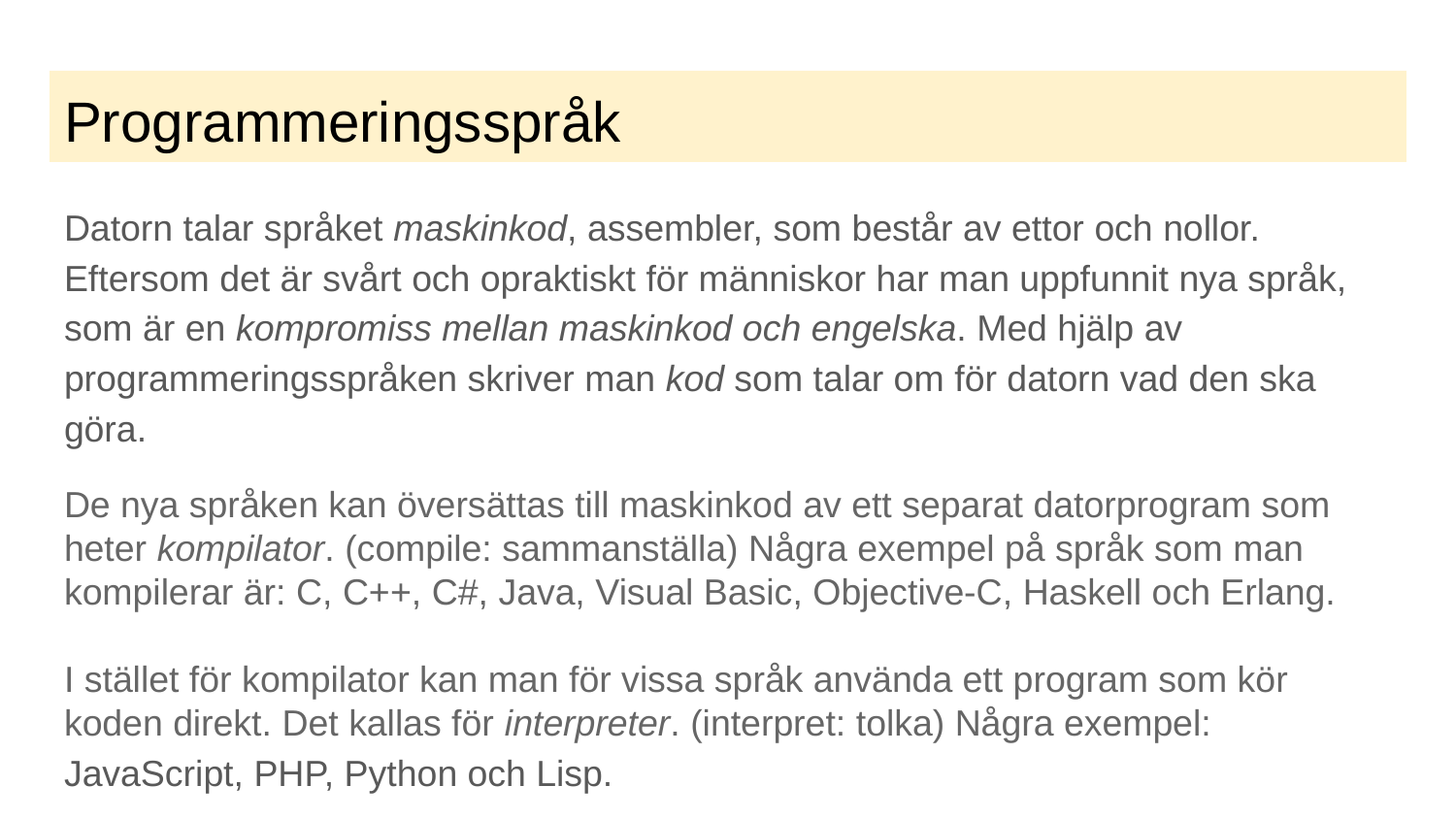

# Programmeringsspråk
Datorn talar språket maskinkod, assembler, som består av ettor och nollor. Eftersom det är svårt och opraktiskt för människor har man uppfunnit nya språk, som är en kompromiss mellan maskinkod och engelska. Med hjälp av programmeringsspråken skriver man kod som talar om för datorn vad den ska göra.
De nya språken kan översättas till maskinkod av ett separat datorprogram som heter kompilator. (compile: sammanställa) Några exempel på språk som man kompilerar är: C, C++, C#, Java, Visual Basic, Objective-C, Haskell och Erlang.

I stället för kompilator kan man för vissa språk använda ett program som kör koden direkt. Det kallas för interpreter. (interpret: tolka) Några exempel:
JavaScript, PHP, Python och Lisp.